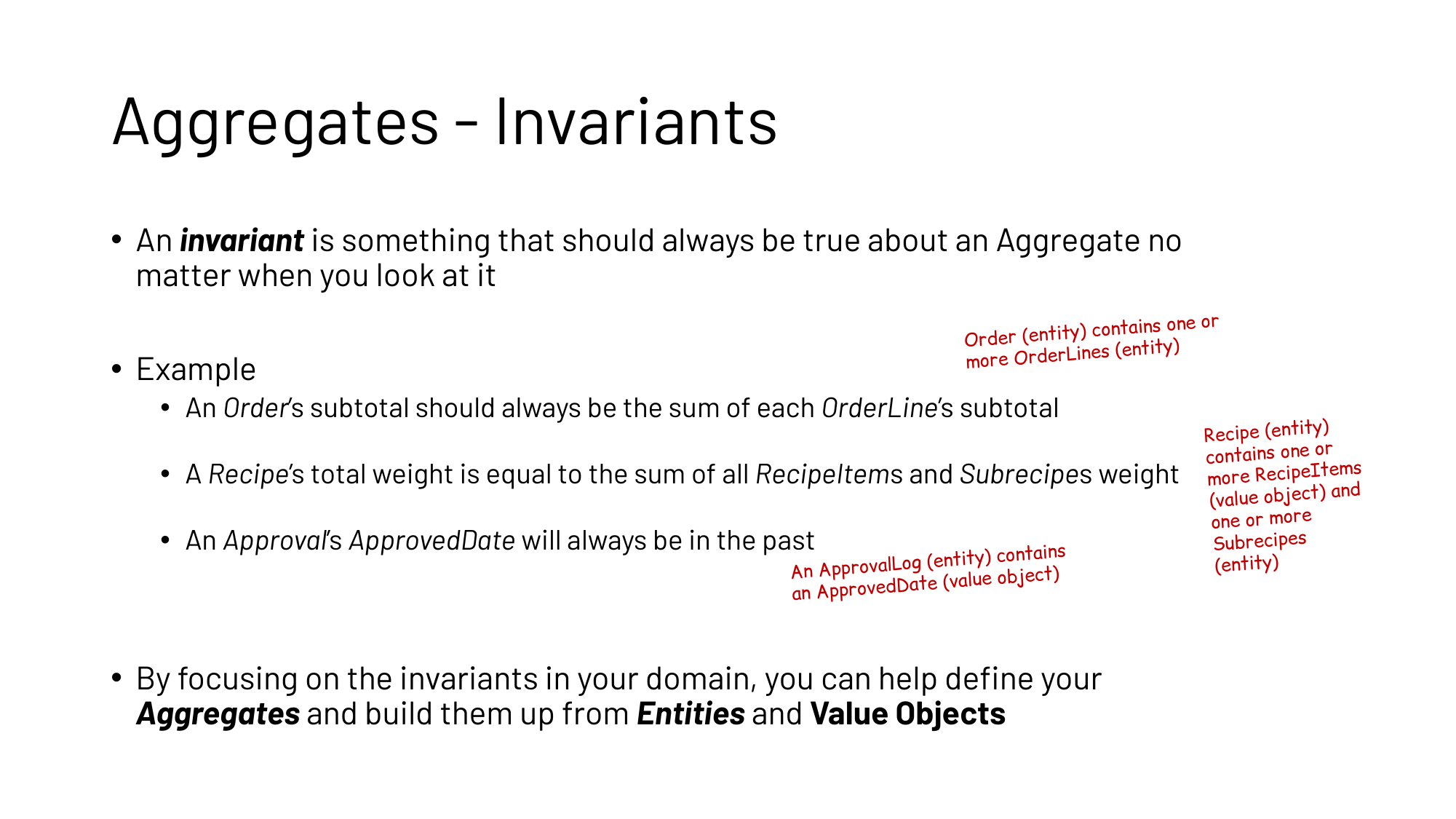

# Aggregates - Invariants
An invariant is something that should always be true about an Aggregate no matter when you look at it

Example
An Order’s subtotal should always be the sum of each OrderLine’s subtotal
A Recipe’s total weight is equal to the sum of all RecipeItems and Subrecipes weight
An Approval’s ApprovedDate will always be in the past

By focusing on the invariants in your domain, you can help define your Aggregates and build them up from Entities and Value Objects

Order (entity) contains one or more OrderLines (entity)
Recipe (entity) contains one or more RecipeItems (value object) and one or more Subrecipes (entity)
An ApprovalLog (entity) contains an ApprovedDate (value object)